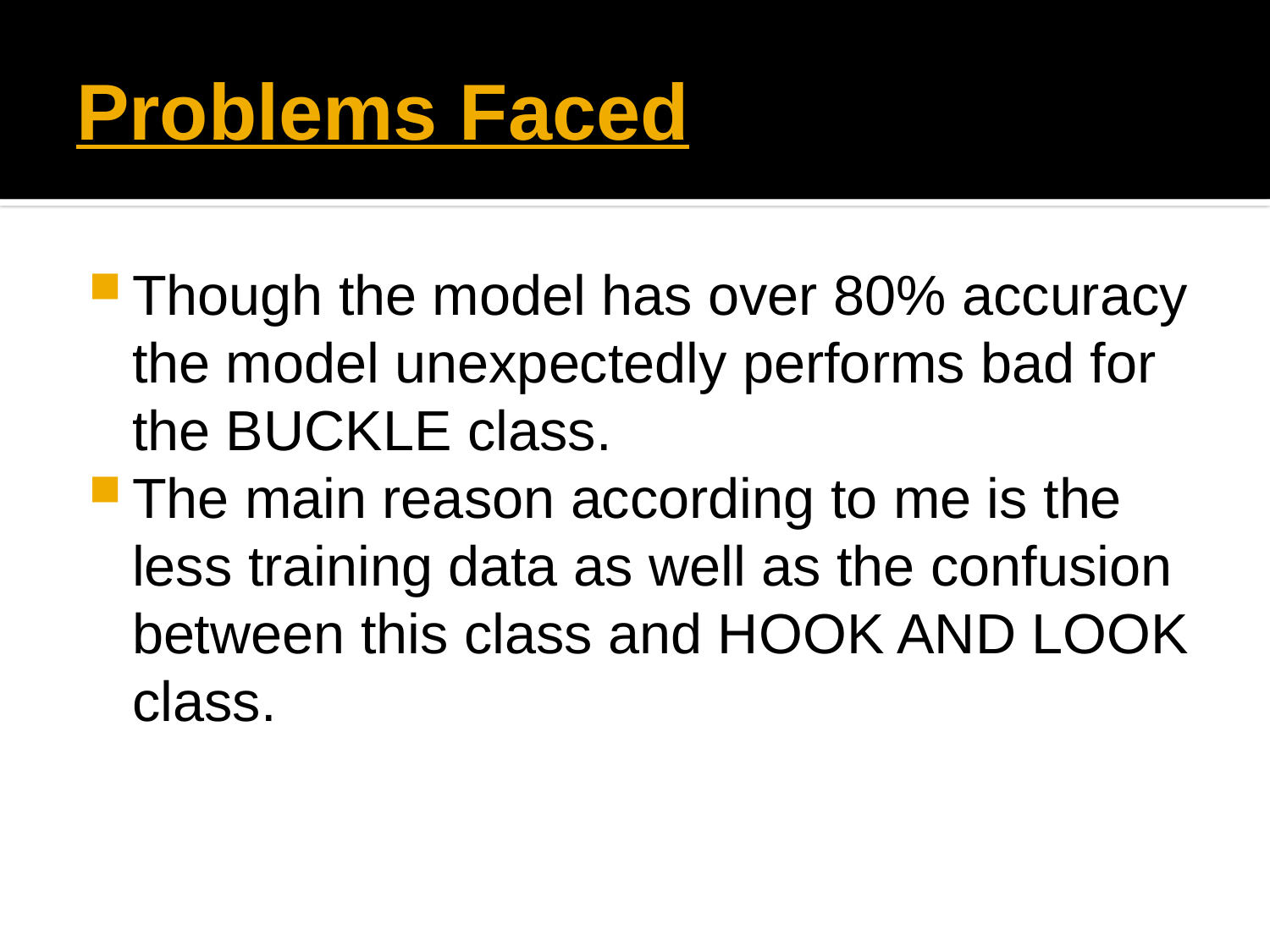

# Problems Faced
Though the model has over 80% accuracy the model unexpectedly performs bad for the BUCKLE class.
The main reason according to me is the less training data as well as the confusion between this class and HOOK AND LOOK class.